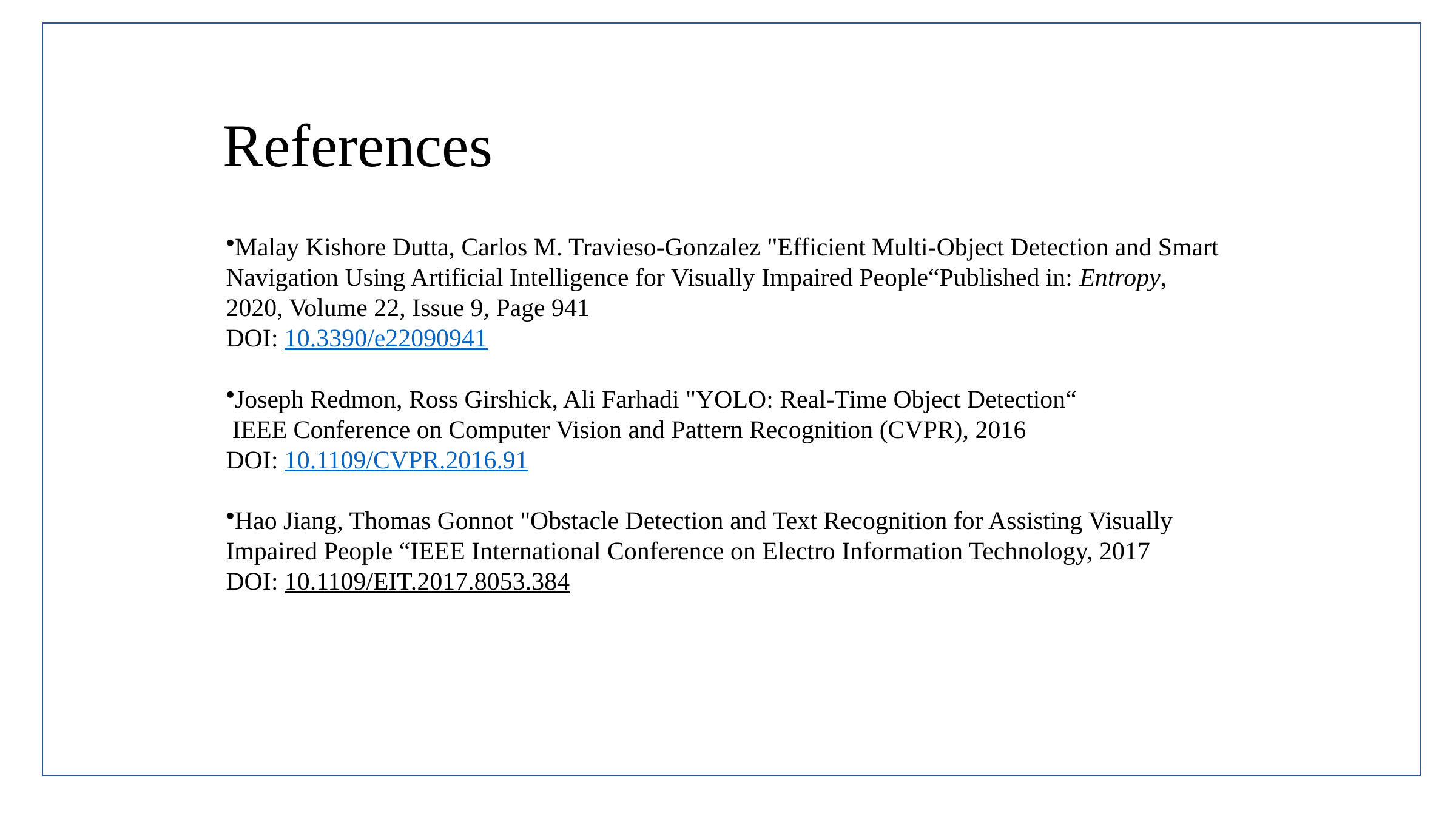

References

Malay Kishore Dutta, Carlos M. Travieso-Gonzalez "Efficient Multi-Object Detection and Smart Navigation Using Artificial Intelligence for Visually Impaired People“Published in: Entropy, 2020, Volume 22, Issue 9, Page 941
DOI: 10.3390/e22090941

Joseph Redmon, Ross Girshick, Ali Farhadi "YOLO: Real-Time Object Detection“
 IEEE Conference on Computer Vision and Pattern Recognition (CVPR), 2016
DOI: 10.1109/CVPR.2016.91

Hao Jiang, Thomas Gonnot "Obstacle Detection and Text Recognition for Assisting Visually Impaired People “IEEE International Conference on Electro Information Technology, 2017
DOI: 10.1109/EIT.2017.8053.384